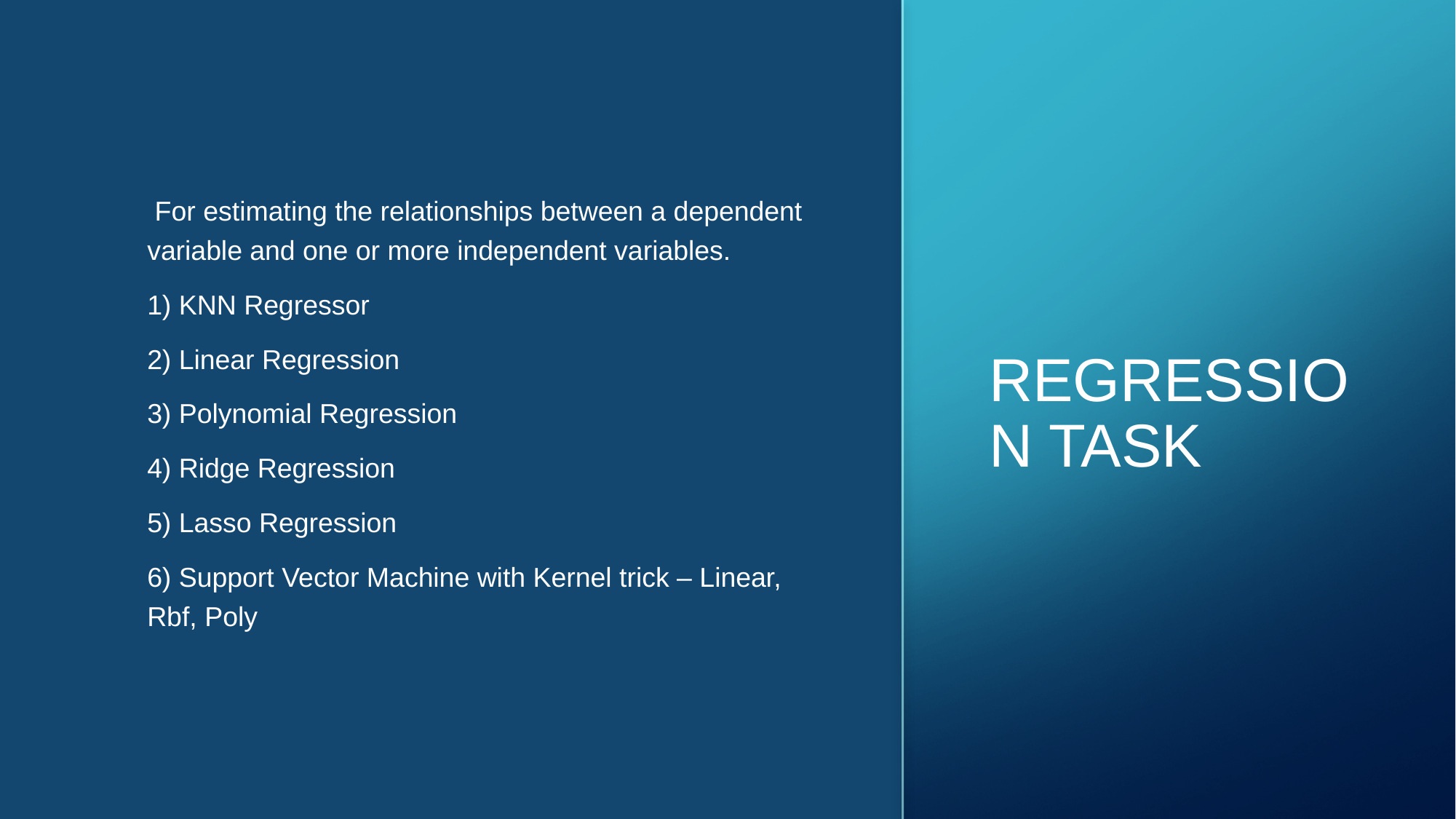

For estimating the relationships between a dependent variable and one or more independent variables.
1) KNN Regressor
2) Linear Regression
3) Polynomial Regression
4) Ridge Regression
5) Lasso Regression
6) Support Vector Machine with Kernel trick – Linear, Rbf, Poly
# Regression task